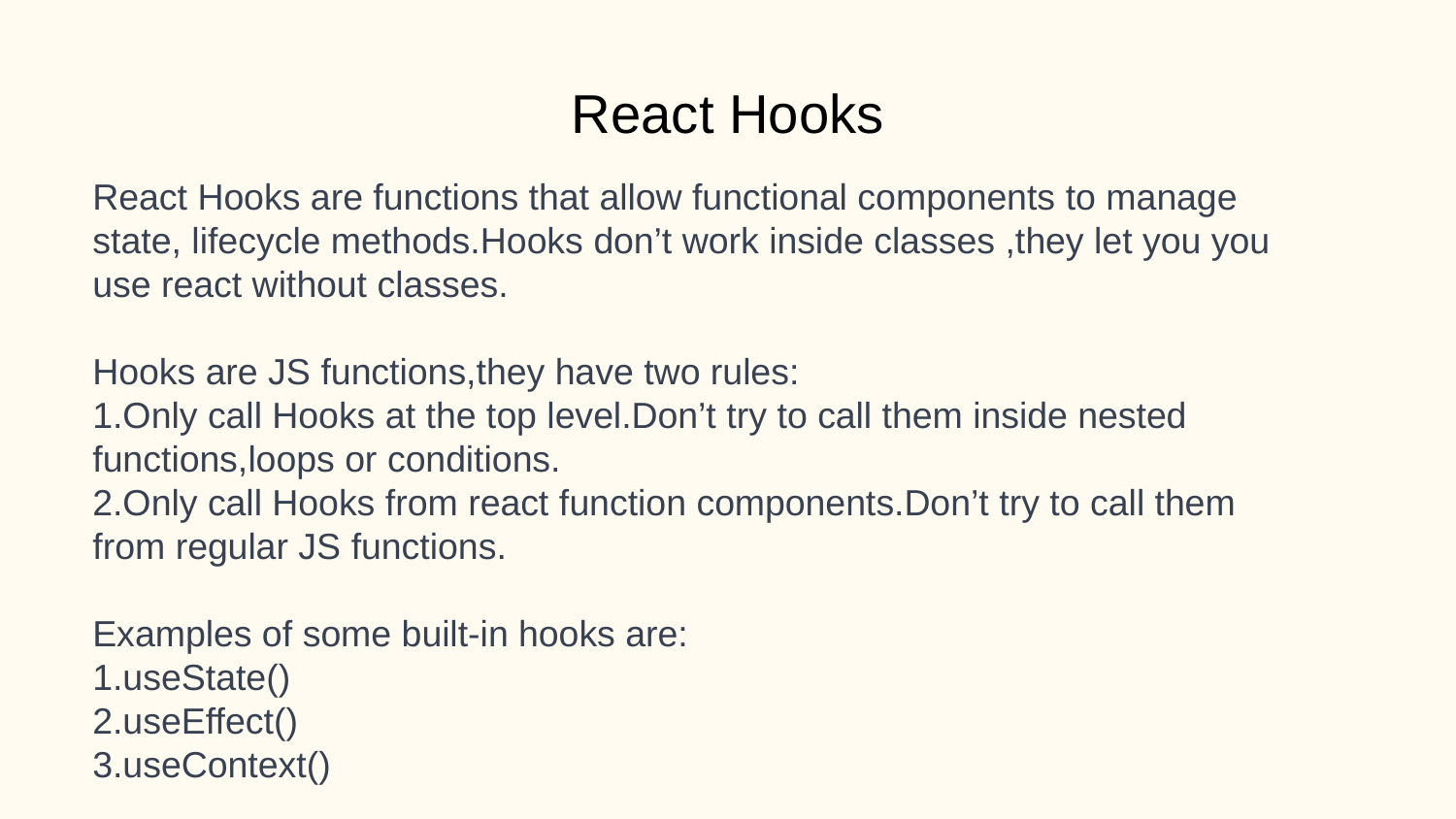

React Hooks
#
React Hooks are functions that allow functional components to manage state, lifecycle methods.Hooks don’t work inside classes ,they let you you use react without classes.

Hooks are JS functions,they have two rules:
1.Only call Hooks at the top level.Don’t try to call them inside nested functions,loops or conditions.
2.Only call Hooks from react function components.Don’t try to call them from regular JS functions.
Examples of some built-in hooks are:
1.useState()
2.useEffect()
3.useContext()